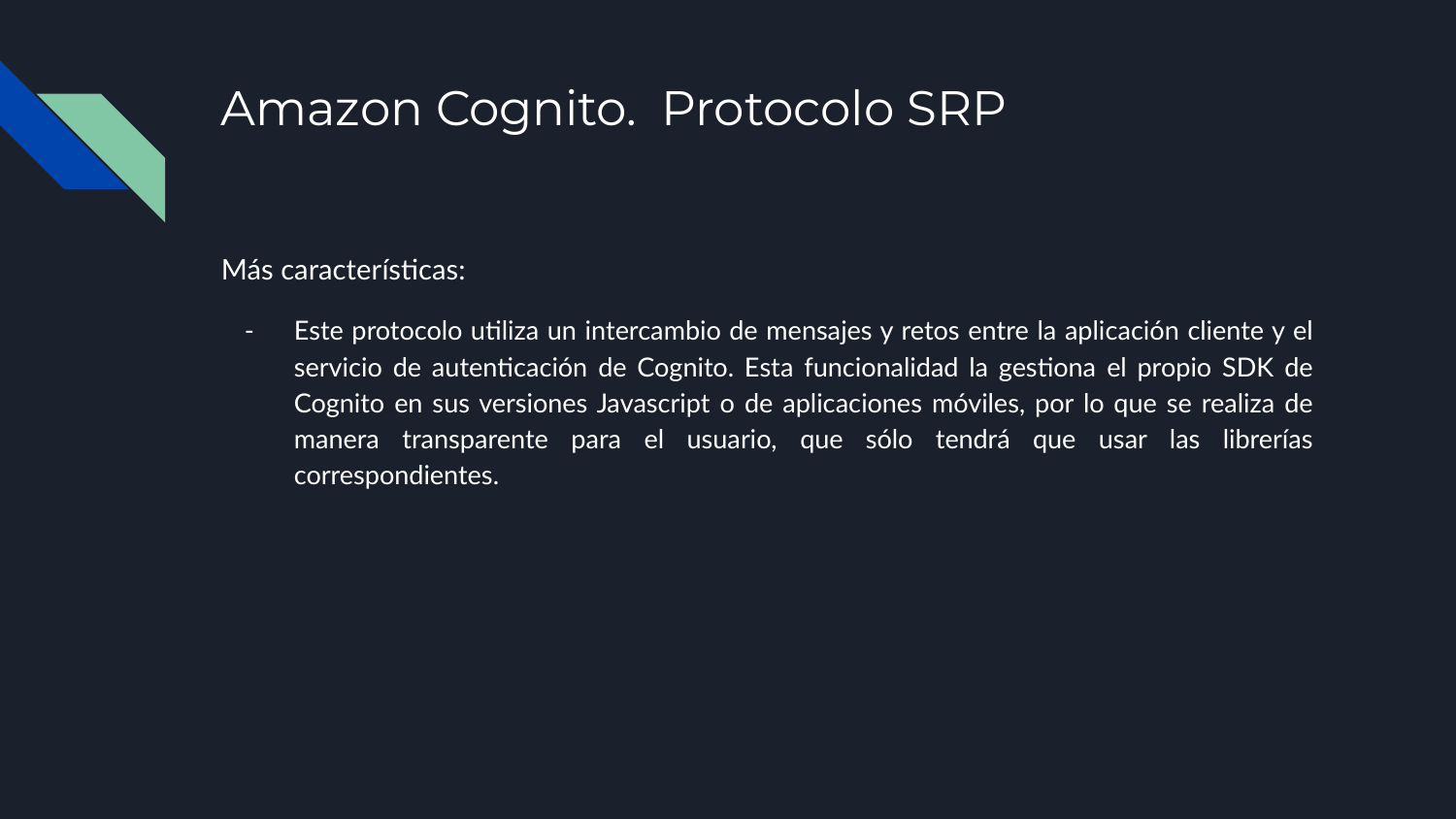

# Amazon Cognito.  Protocolo SRP
Más características:
Este protocolo utiliza un intercambio de mensajes y retos entre la aplicación cliente y el servicio de autenticación de Cognito. Esta funcionalidad la gestiona el propio SDK de Cognito en sus versiones Javascript o de aplicaciones móviles, por lo que se realiza de manera transparente para el usuario, que sólo tendrá que usar las librerías correspondientes.